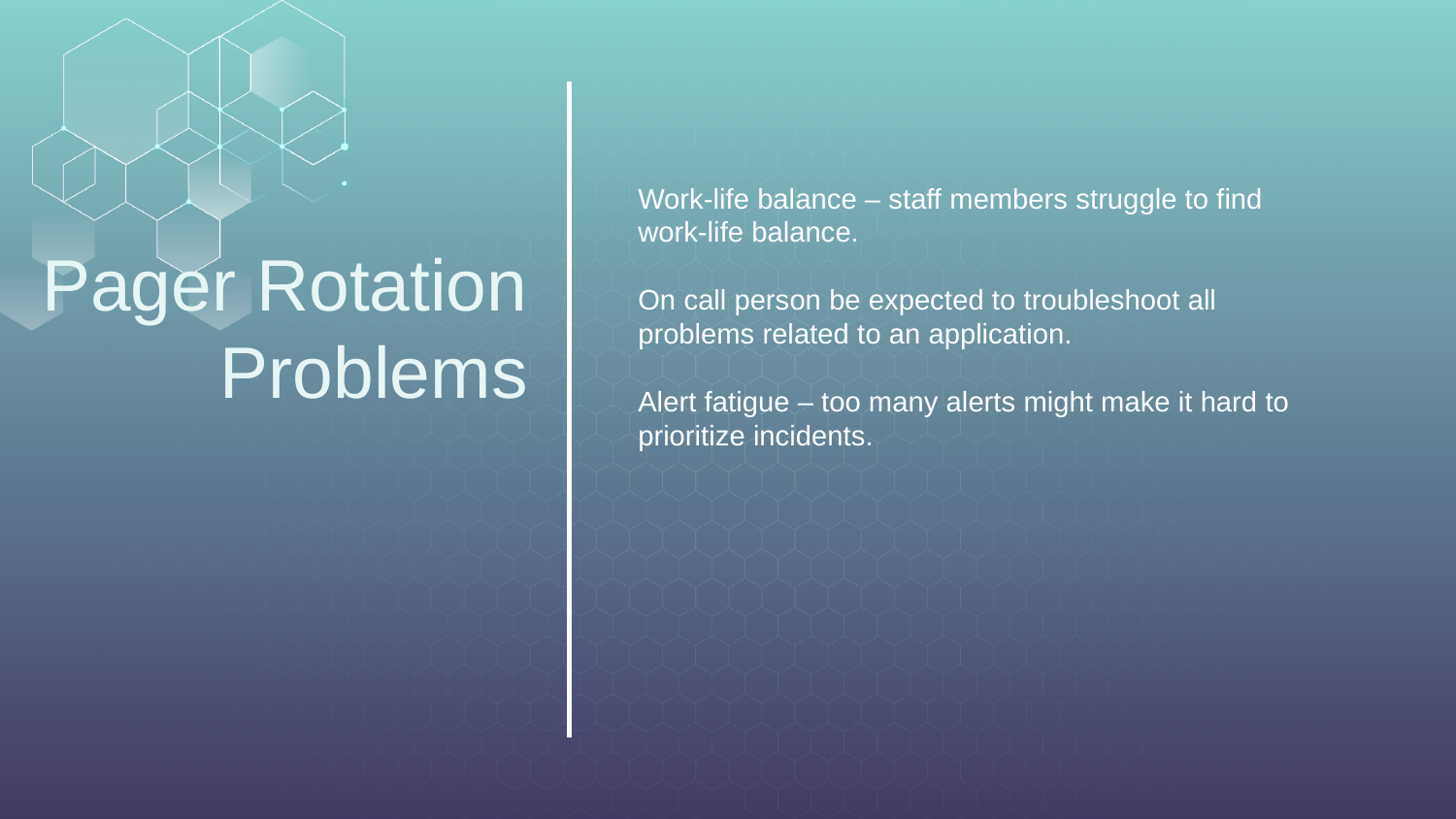

Work-life balance – staff members struggle to find work-life balance.

On call person be expected to troubleshoot all problems related to an application.

Alert fatigue – too many alerts might make it hard to prioritize incidents.
# Pager Rotation Problems